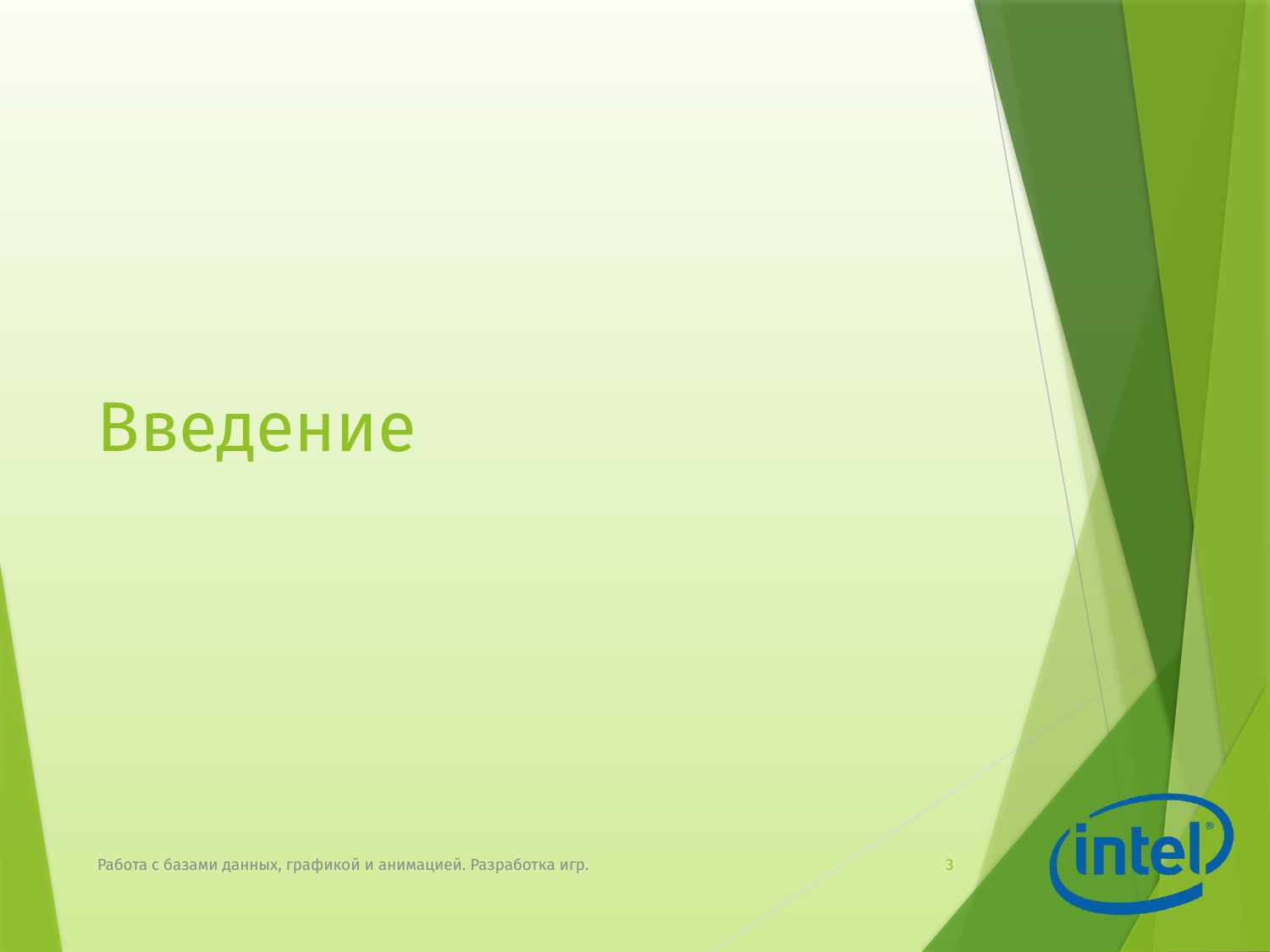

# Введение
Работа с базами данных, графикой и анимацией. Разработка игр.
3